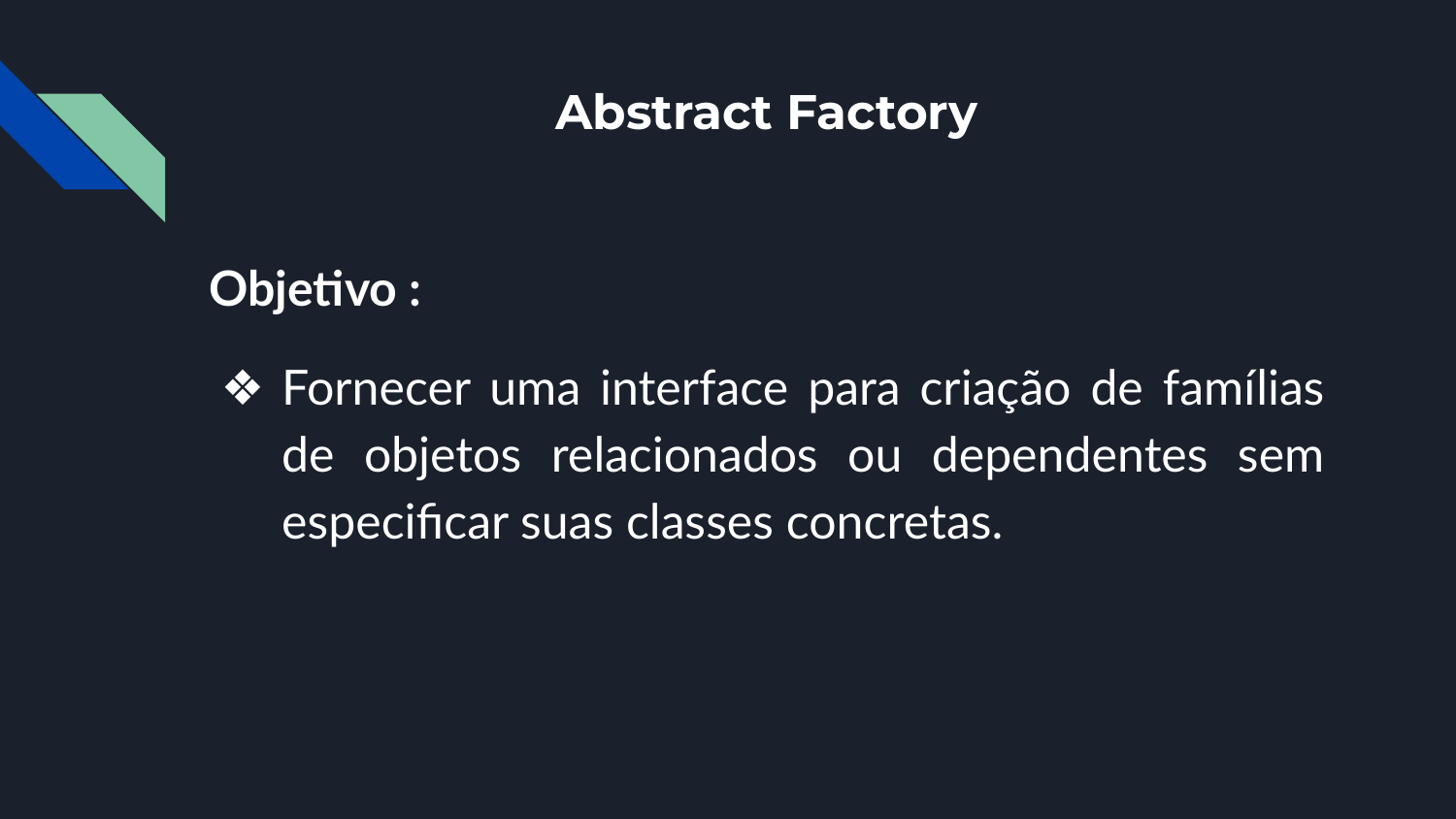

# Abstract Factory
Objetivo :
Fornecer uma interface para criação de famílias de objetos relacionados ou dependentes sem especificar suas classes concretas.